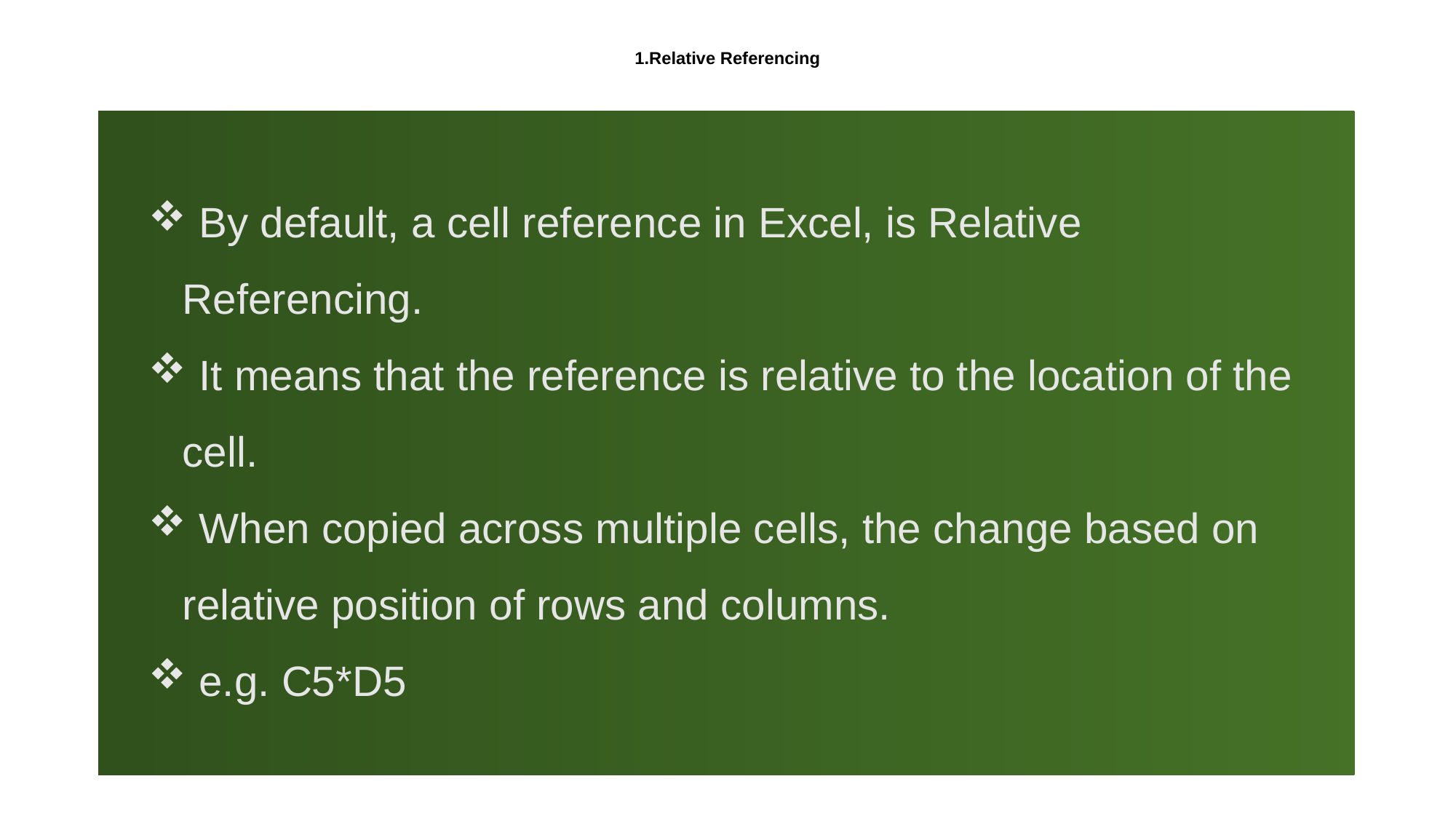

# 1.Relative Referencing

 By default, a cell reference in Excel, is Relative Referencing.
 It means that the reference is relative to the location of the cell.
 When copied across multiple cells, the change based on relative position of rows and columns.
 e.g. C5*D5